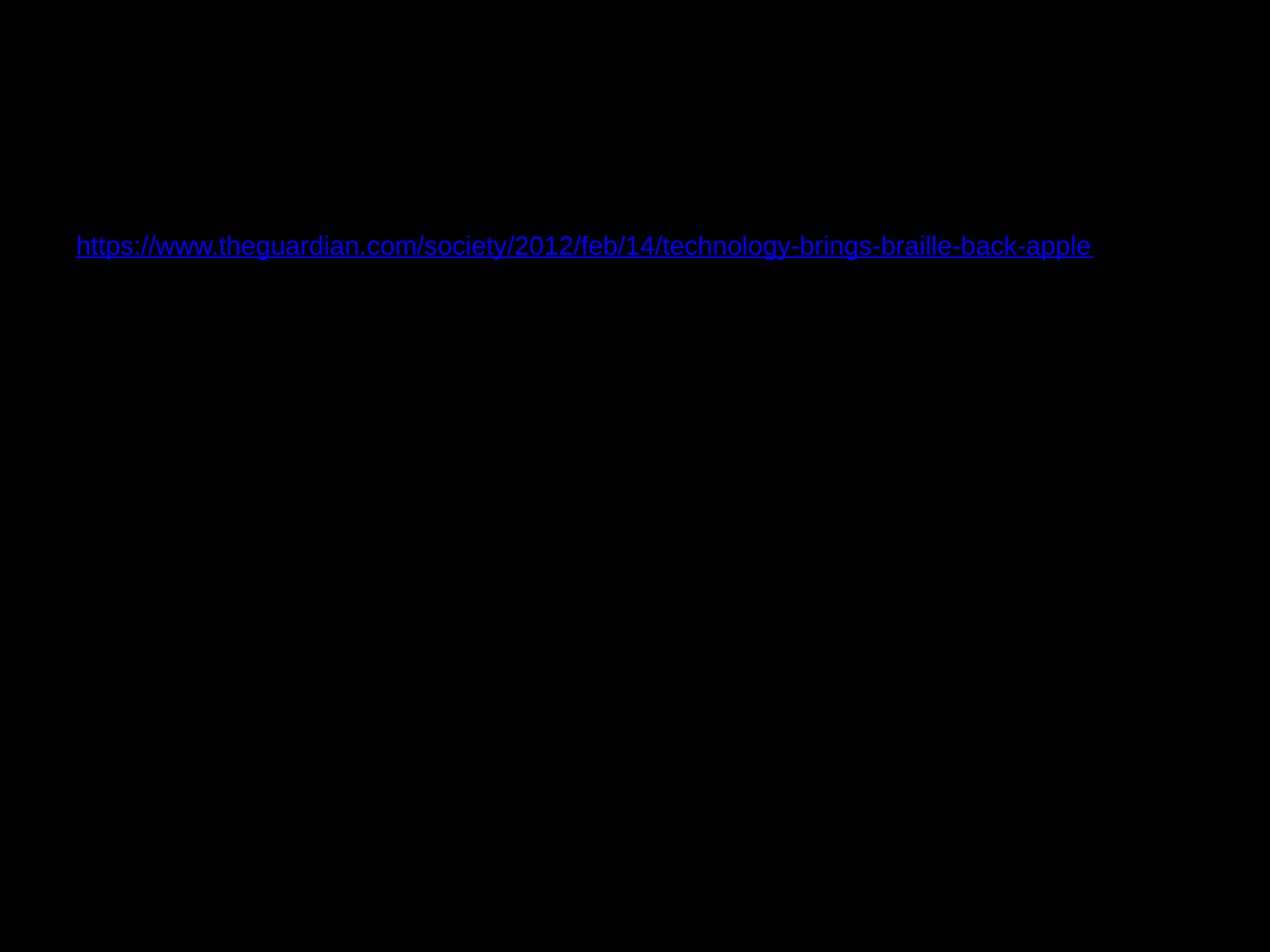

# Why not text to speech?
https://www.theguardian.com/society/2012/feb/14/technology-brings-braille-back-apple
”Learning or reading using Braille – rather than audio – has distinct advantages” say educators.
A survey conducted by Louisiana Tech University's Professional Development and Research Institute on Blindness found that people with sight disabilities who learn to read through Braille have a much higher chance of finding a job.
"Literacy is the foundation for having a job and living an independent life. For reading every day, you cannot just rely      on speech.“ says Dr Peichun Yung, a postdoctoral research associate at the electrical and computer engineering          department of North Carolina State University.